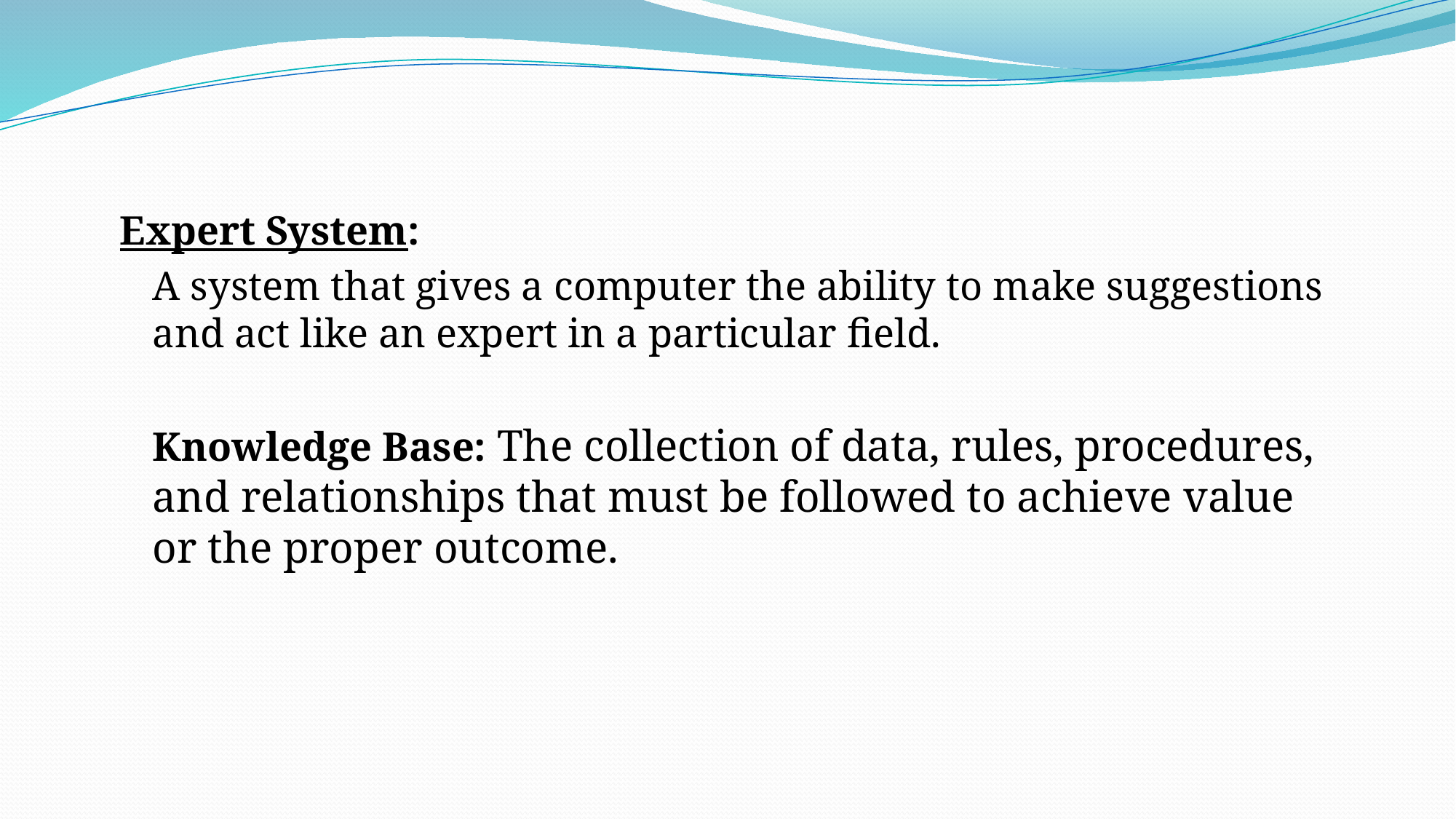

Expert System:
	A system that gives a computer the ability to make suggestions and act like an expert in a particular field.

	Knowledge Base: The collection of data, rules, procedures, and relationships that must be followed to achieve value or the proper outcome.